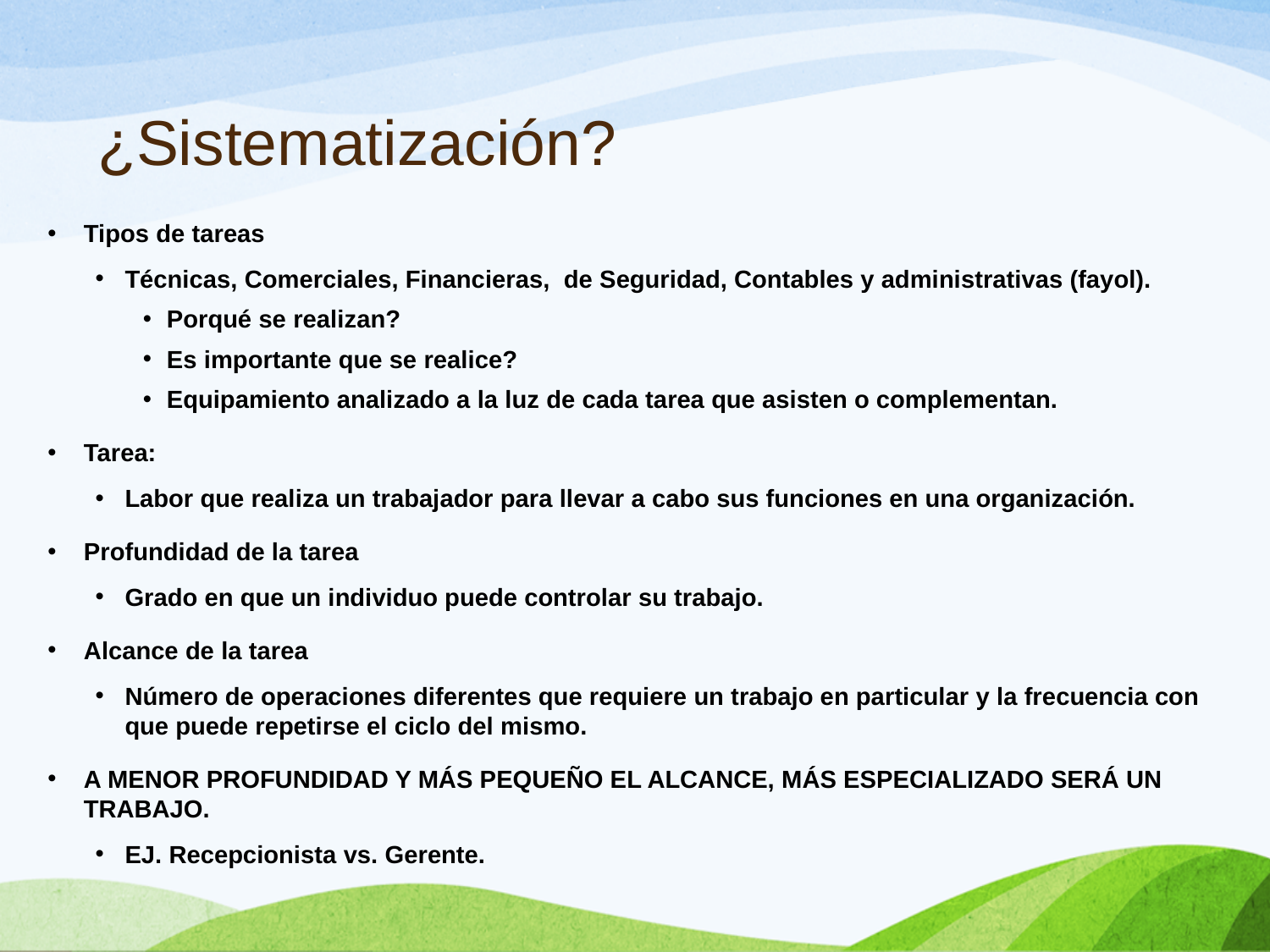

# ¿Sistematización?
Tipos de tareas
Técnicas, Comerciales, Financieras,  de Seguridad, Contables y administrativas (fayol).
Porqué se realizan?
Es importante que se realice?
Equipamiento analizado a la luz de cada tarea que asisten o complementan.
Tarea:
Labor que realiza un trabajador para llevar a cabo sus funciones en una organización.
Profundidad de la tarea
Grado en que un individuo puede controlar su trabajo.
Alcance de la tarea
Número de operaciones diferentes que requiere un trabajo en particular y la frecuencia con que puede repetirse el ciclo del mismo.
A MENOR PROFUNDIDAD Y MÁS PEQUEÑO EL ALCANCE, MÁS ESPECIALIZADO SERÁ UN TRABAJO.
EJ. Recepcionista vs. Gerente.